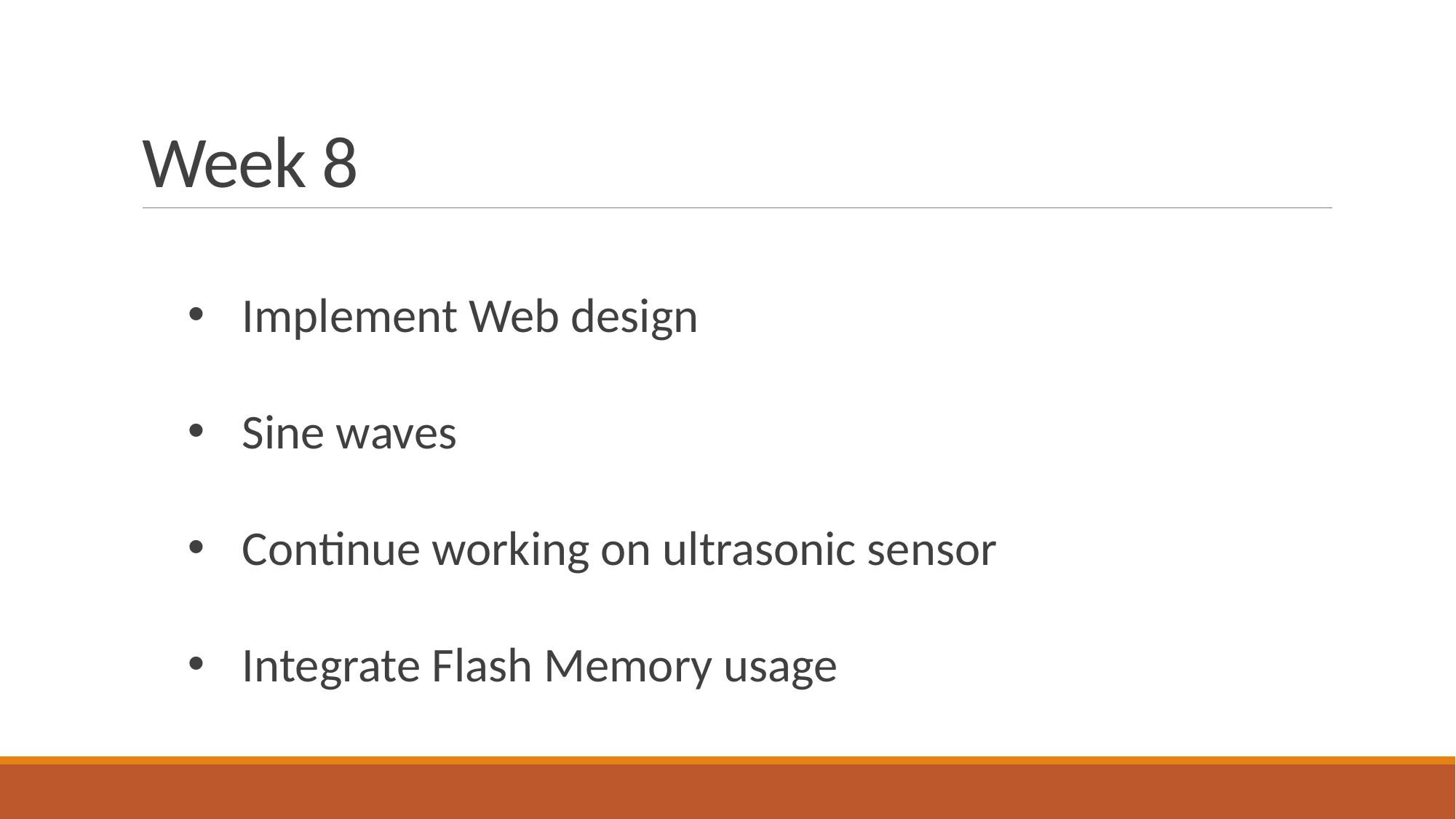

# Week 8
Implement Web design
Sine waves
Continue working on ultrasonic sensor
Integrate Flash Memory usage